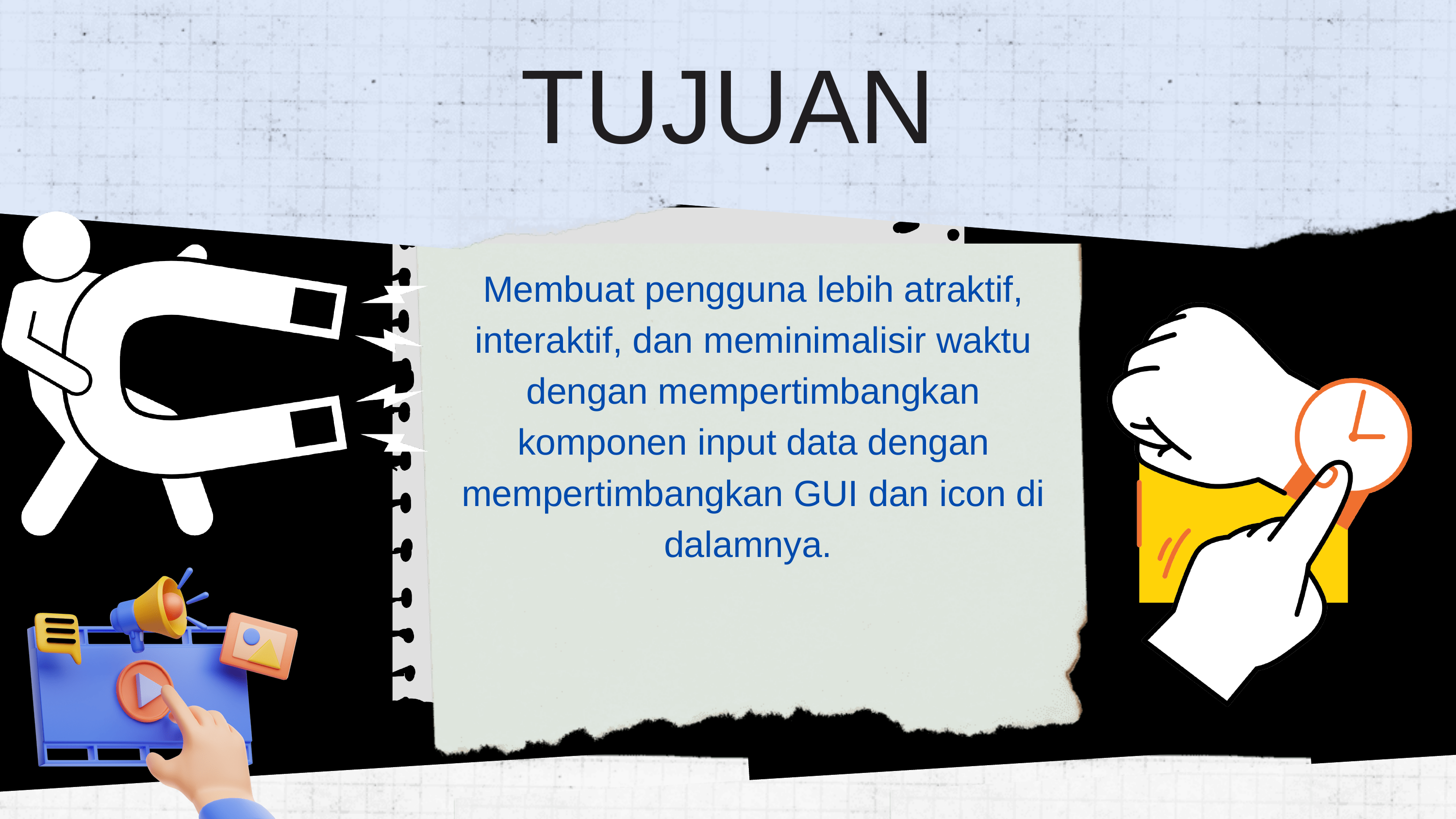

TUJUAN

Membuat pengguna lebih atraktif, interaktif, dan meminimalisir waktu dengan mempertimbangkan komponen input data dengan mempertimbangkan GUI dan icon di dalamnya.